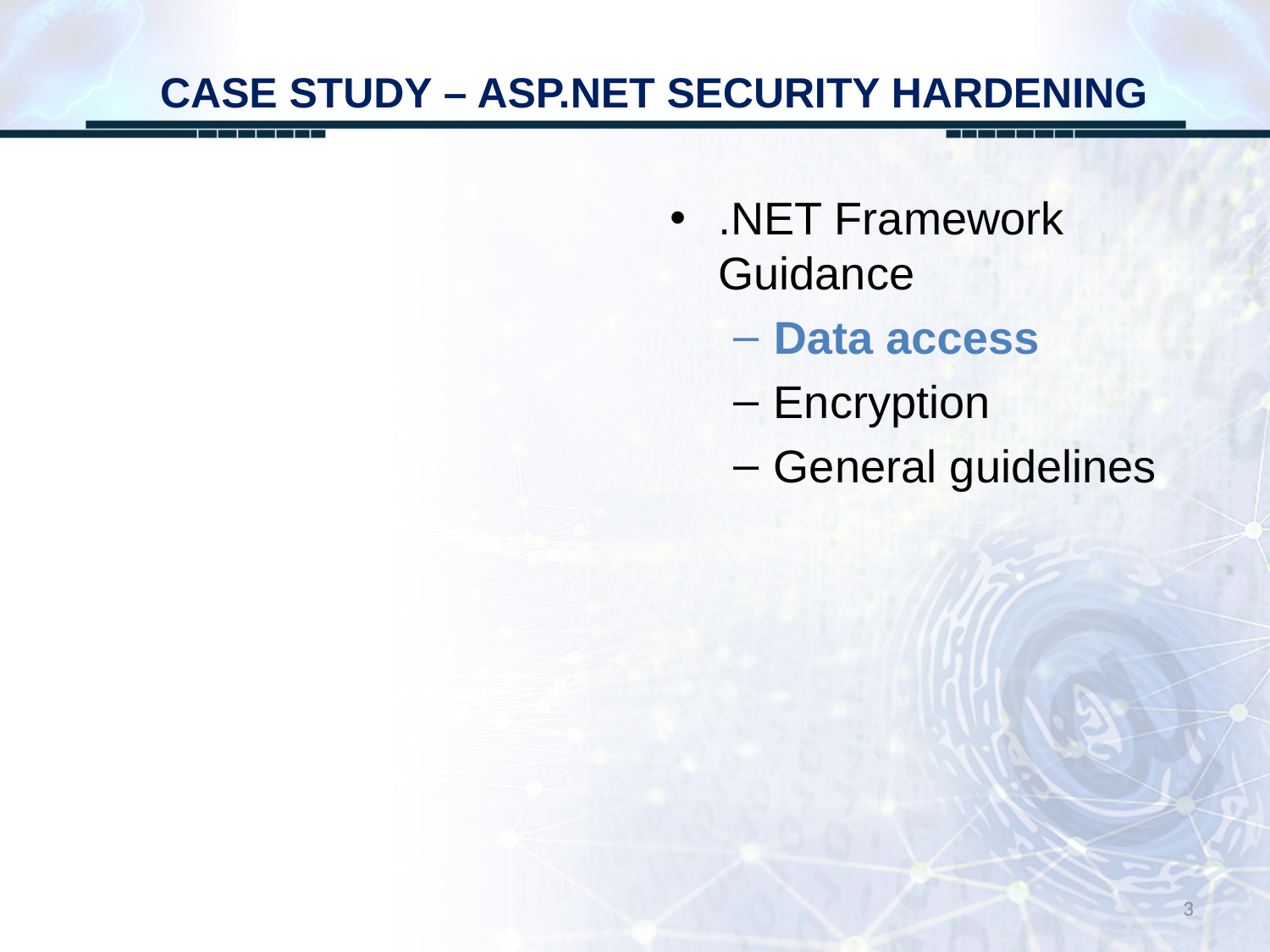

# CASE STUDY – ASP.NET SECURITY HARDENING
.NET Framework Guidance
Data access
Encryption
General guidelines

3